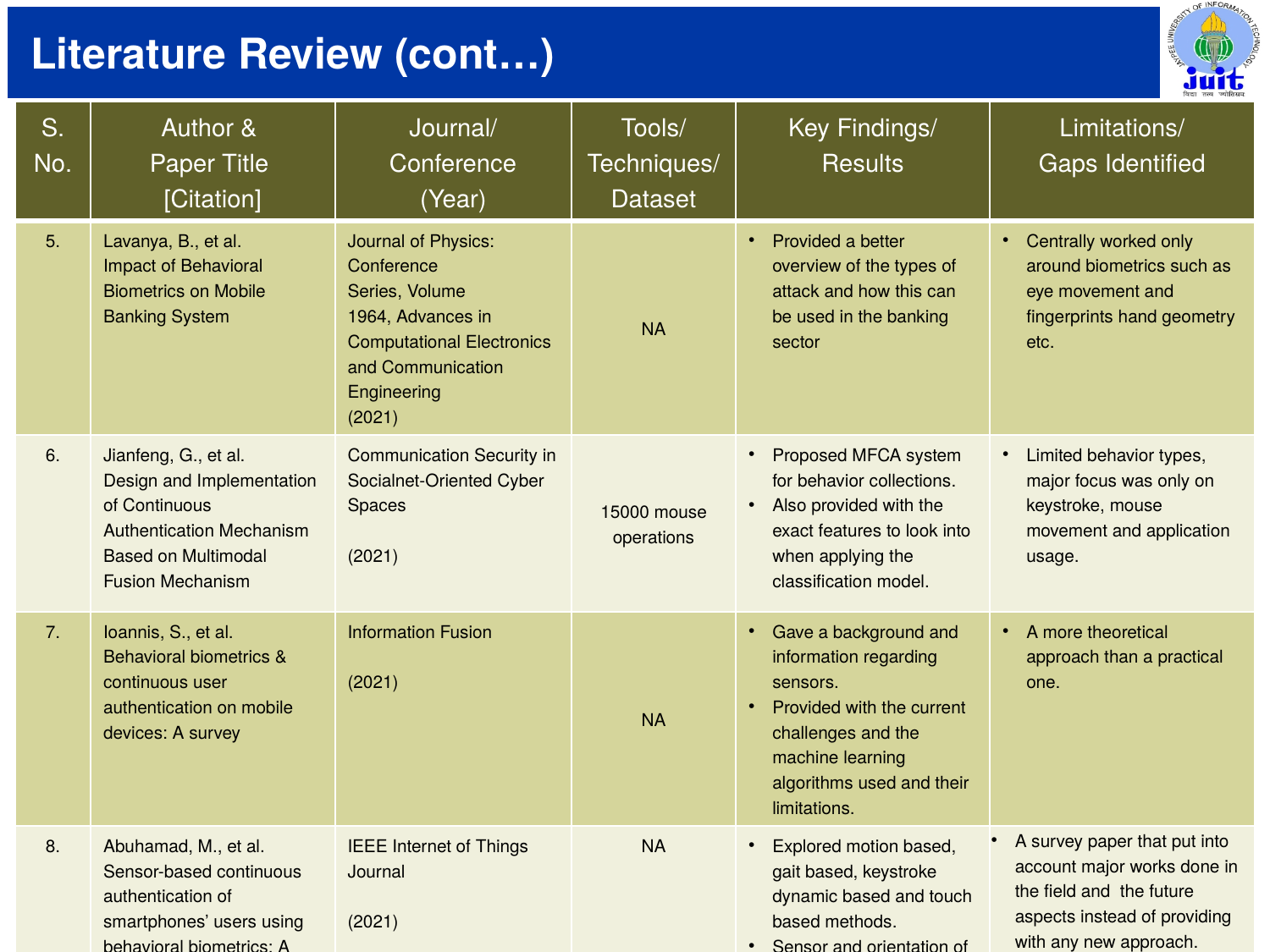

# Literature Review (cont…)
| S. No. | Author & Paper Title [Citation] | Journal/ Conference (Year) | Tools/ Techniques/ Dataset | Key Findings/ Results | Limitations/ Gaps Identified |
| --- | --- | --- | --- | --- | --- |
| 5. | Lavanya, B., et al. Impact of Behavioral Biometrics on Mobile Banking System | Journal of Physics: Conference Series, Volume 1964, Advances in Computational Electronics and Communication Engineering (2021) | NA | Provided a better overview of the types of attack and how this can be used in the banking sector | Centrally worked only around biometrics such as eye movement and fingerprints hand geometry etc. |
| 6. | Jianfeng, G., et al. Design and Implementation of Continuous Authentication Mechanism Based on Multimodal Fusion Mechanism | Communication Security in Socialnet-Oriented Cyber Spaces (2021) | 15000 mouse operations | Proposed MFCA system for behavior collections. Also provided with the exact features to look into when applying the classification model. | Limited behavior types, major focus was only on keystroke, mouse movement and application usage. |
| 7. | Ioannis, S., et al. Behavioral biometrics & continuous user authentication on mobile devices: A survey | Information Fusion (2021) | NA | Gave a background and information regarding sensors. Provided with the current challenges and the machine learning algorithms used and their limitations. | A more theoretical approach than a practical one. |
| 8. | Abuhamad, M., et al. Sensor-based continuous authentication of smartphones’ users using behavioral biometrics: A contemporary survey. | IEEE Internet of Things Journal (2021) | NA | Explored motion based, gait based, keystroke dynamic based and touch based methods. Sensor and orientation of a device held by a user also one of the methods. | A survey paper that put into account major works done in the field and the future aspects instead of providing with any new approach. |